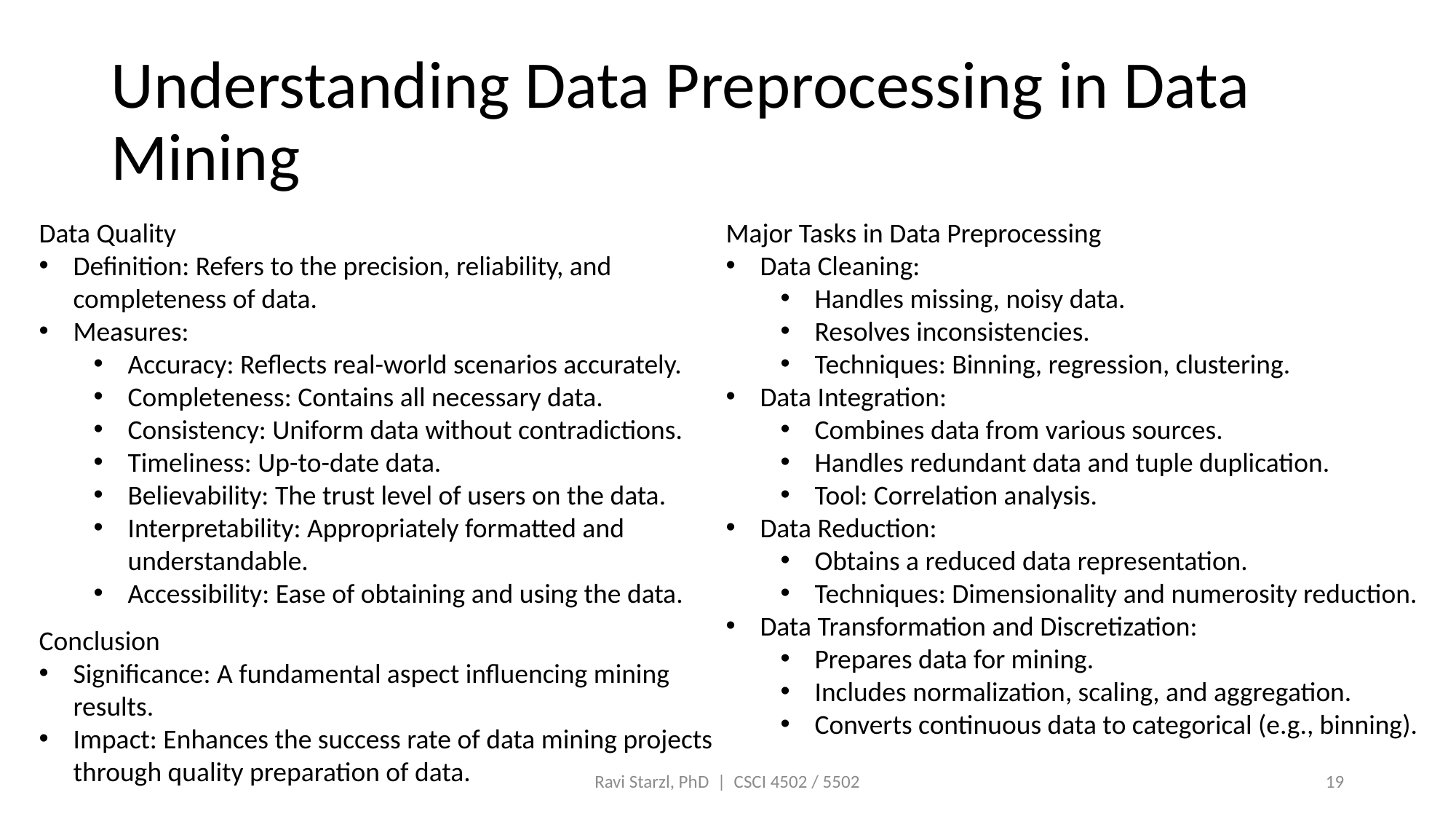

# Understanding Data Preprocessing in Data Mining
Data Quality
Definition: Refers to the precision, reliability, and completeness of data.
Measures:
Accuracy: Reflects real-world scenarios accurately.
Completeness: Contains all necessary data.
Consistency: Uniform data without contradictions.
Timeliness: Up-to-date data.
Believability: The trust level of users on the data.
Interpretability: Appropriately formatted and understandable.
Accessibility: Ease of obtaining and using the data.
Major Tasks in Data Preprocessing
Data Cleaning:
Handles missing, noisy data.
Resolves inconsistencies.
Techniques: Binning, regression, clustering.
Data Integration:
Combines data from various sources.
Handles redundant data and tuple duplication.
Tool: Correlation analysis.
Data Reduction:
Obtains a reduced data representation.
Techniques: Dimensionality and numerosity reduction.
Data Transformation and Discretization:
Prepares data for mining.
Includes normalization, scaling, and aggregation.
Converts continuous data to categorical (e.g., binning).
Conclusion
Significance: A fundamental aspect influencing mining results.
Impact: Enhances the success rate of data mining projects through quality preparation of data.
Ravi Starzl, PhD  |  CSCI 4502 / 5502
19